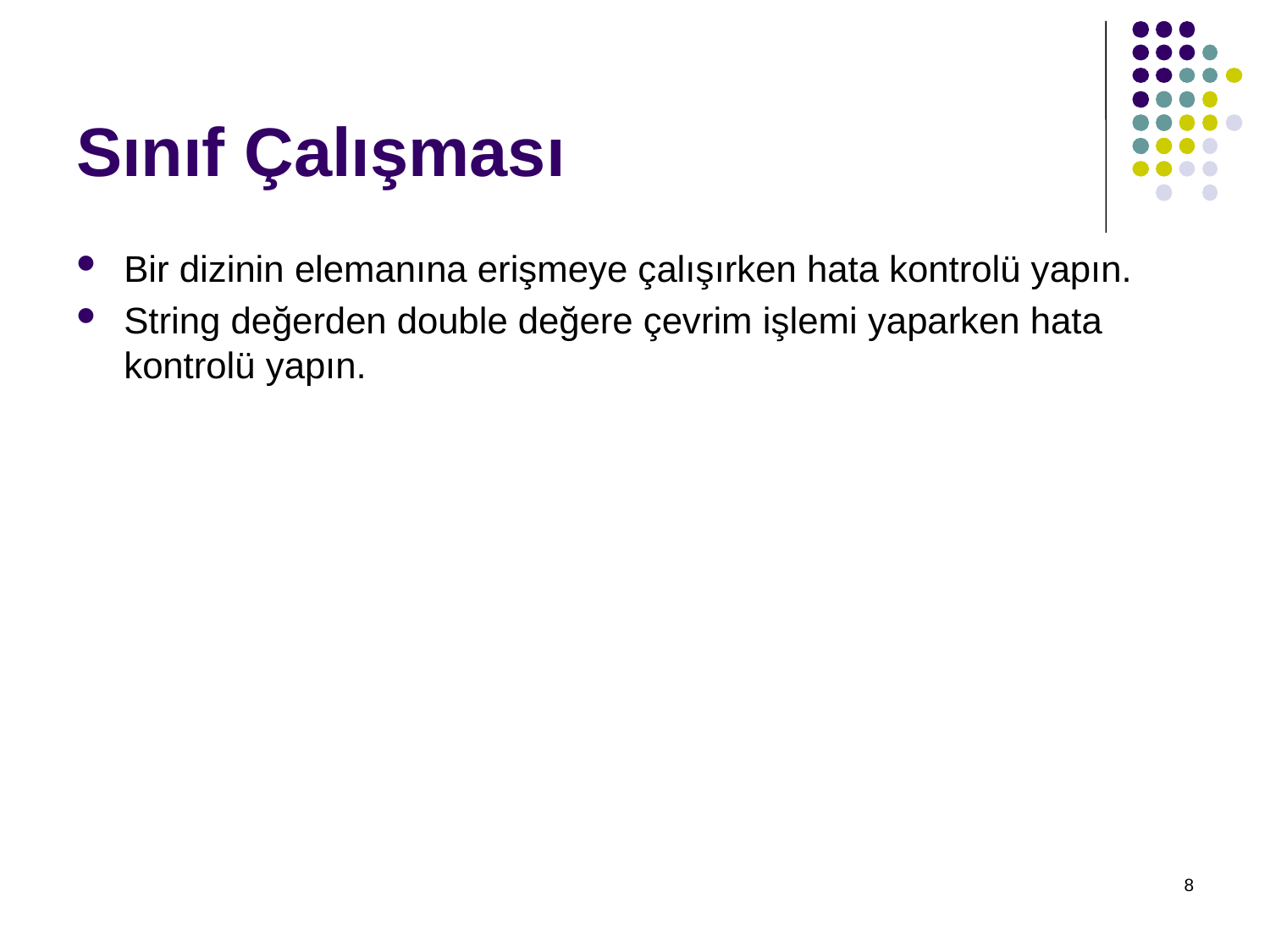

# Sınıf Çalışması
Bir dizinin elemanına erişmeye çalışırken hata kontrolü yapın.
String değerden double değere çevrim işlemi yaparken hata kontrolü yapın.

8